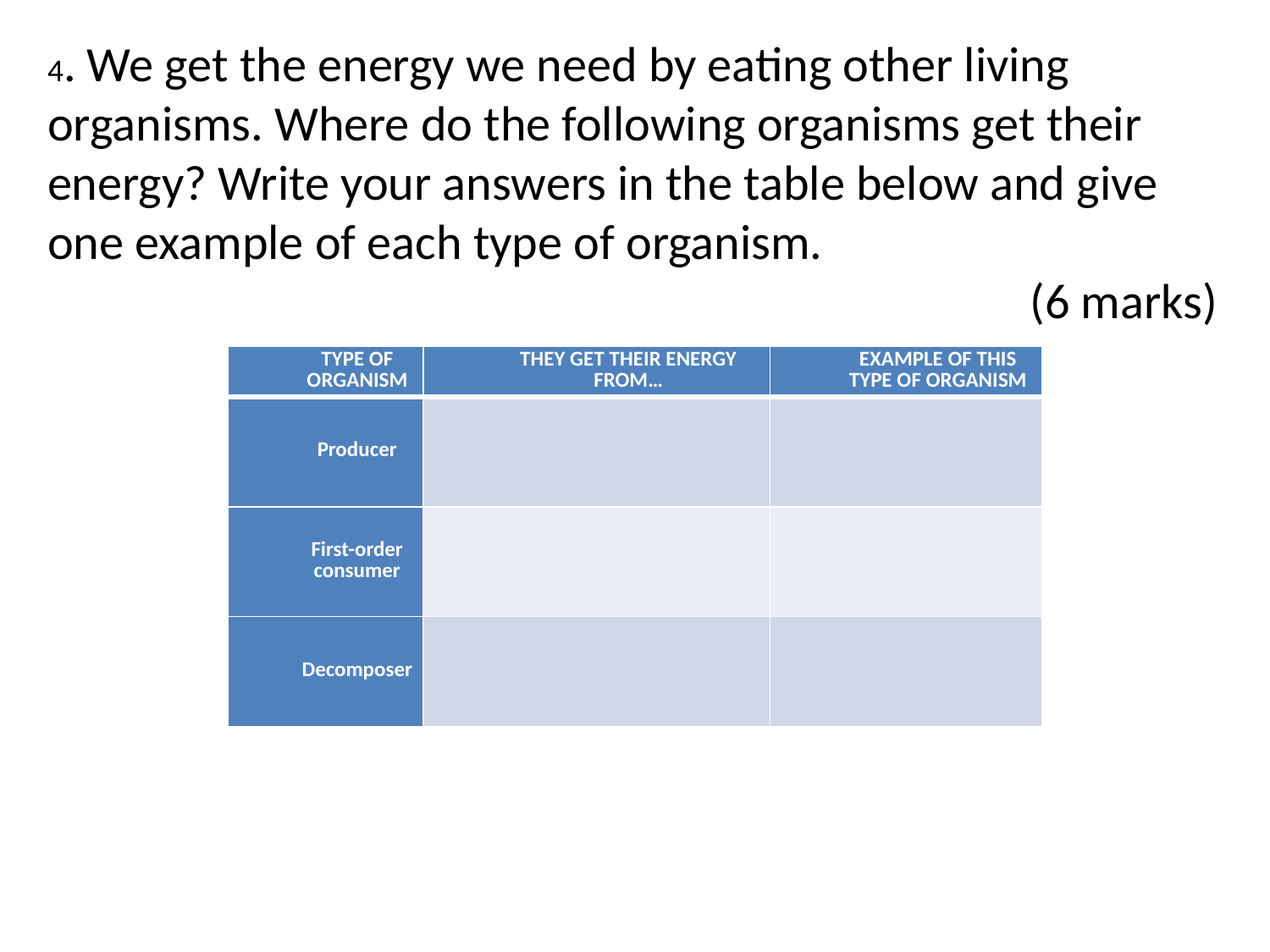

4. We get the energy we need by eating other living organisms. Where do the following organisms get their energy? Write your answers in the table below and give one example of each type of organism.								                               (6 marks)

| TYPE OF ORGANISM | THEY GET THEIR ENERGY FROM… | EXAMPLE OF THIS TYPE OF ORGANISM |
| --- | --- | --- |
| Producer |  |  |
| First-order consumer |  |  |
| Decomposer |  |  |